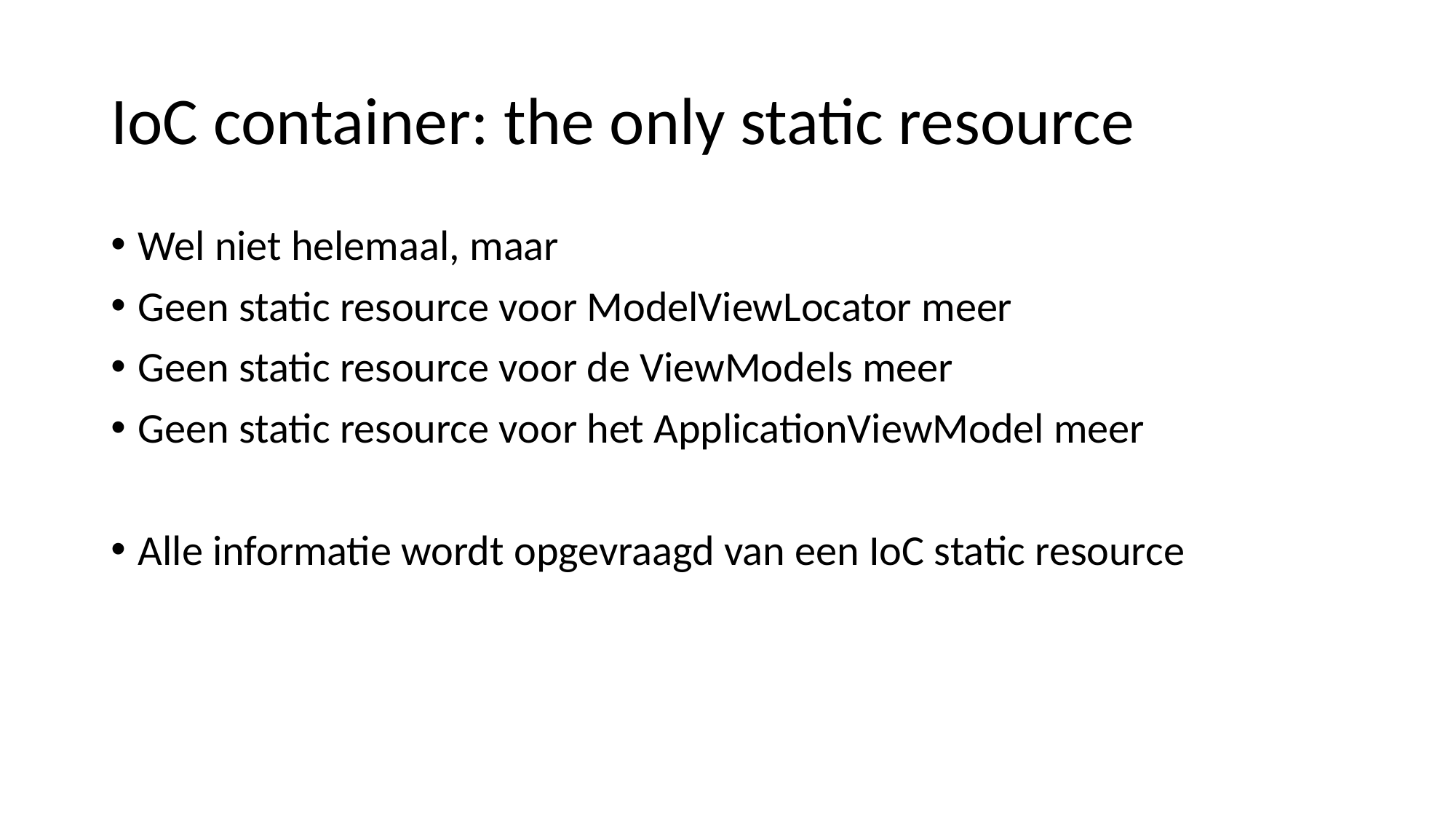

# IoC container: the only static resource
Wel niet helemaal, maar
Geen static resource voor ModelViewLocator meer
Geen static resource voor de ViewModels meer
Geen static resource voor het ApplicationViewModel meer

Alle informatie wordt opgevraagd van een IoC static resource